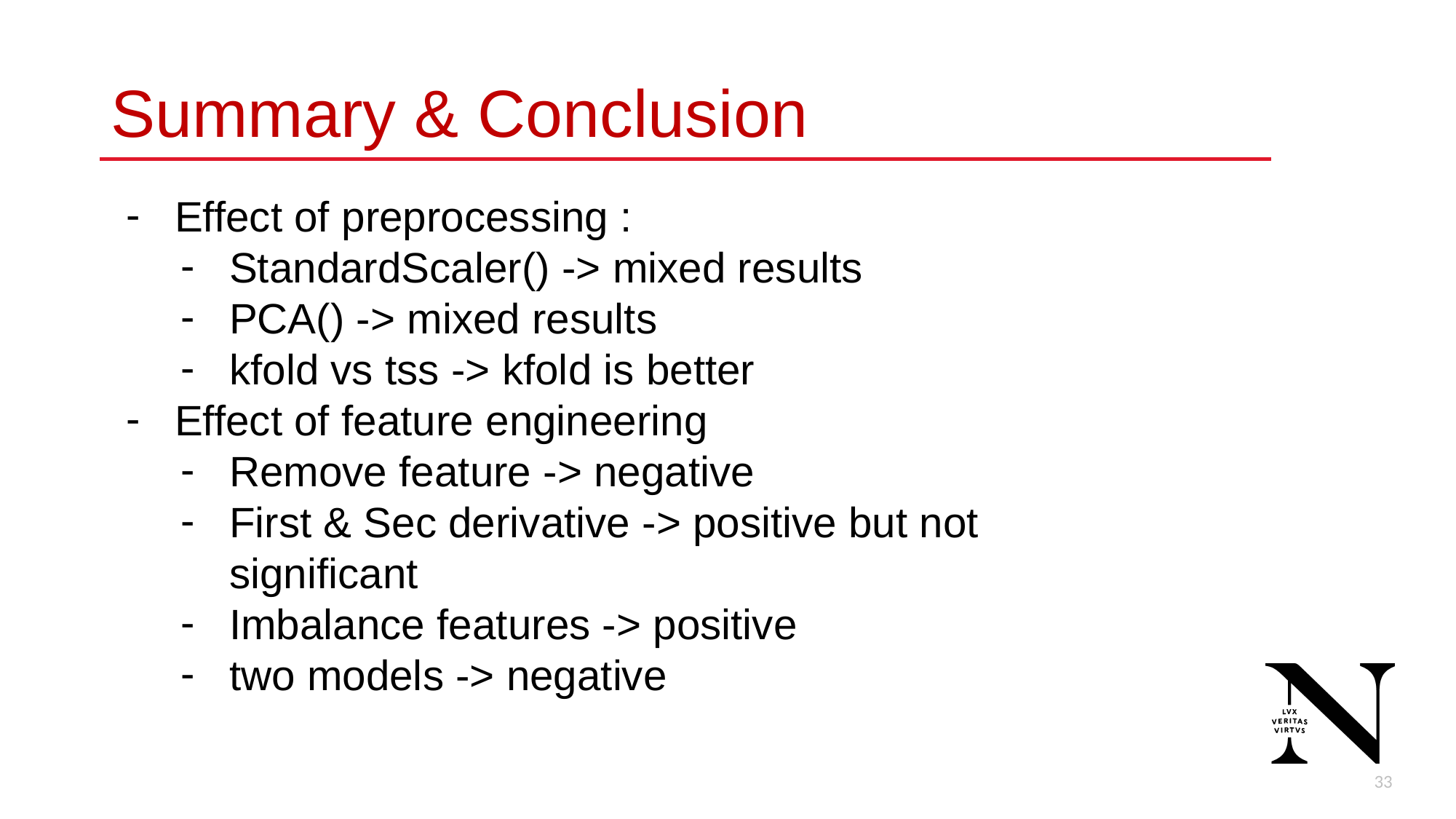

# Summary & Conclusion
Effect of preprocessing :
StandardScaler() -> mixed results
PCA() -> mixed results
kfold vs tss -> kfold is better
Effect of feature engineering
Remove feature -> negative
First & Sec derivative -> positive but not significant
Imbalance features -> positive
two models -> negative
33